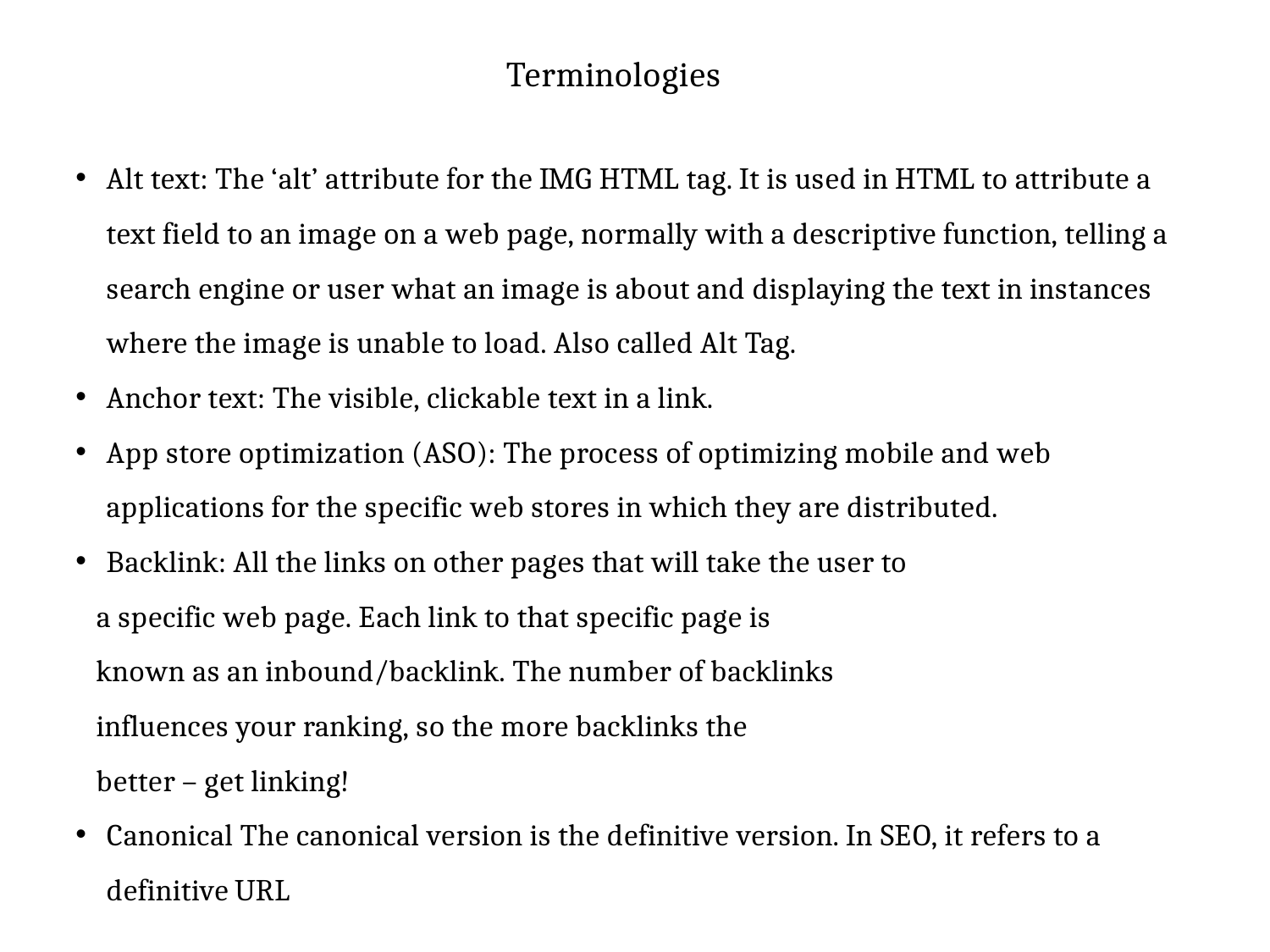

Terminologies
Alt text: The ‘alt’ attribute for the IMG HTML tag. It is used in HTML to attribute a text field to an image on a web page, normally with a descriptive function, telling a search engine or user what an image is about and displaying the text in instances where the image is unable to load. Also called Alt Tag.
Anchor text: The visible, clickable text in a link.
App store optimization (ASO): The process of optimizing mobile and web applications for the specific web stores in which they are distributed.
Backlink: All the links on other pages that will take the user to
   a specific web page. Each link to that specific page is
   known as an inbound/backlink. The number of backlinks
   influences your ranking, so the more backlinks the
   better – get linking!
Canonical The canonical version is the definitive version. In SEO, it refers to a definitive URL